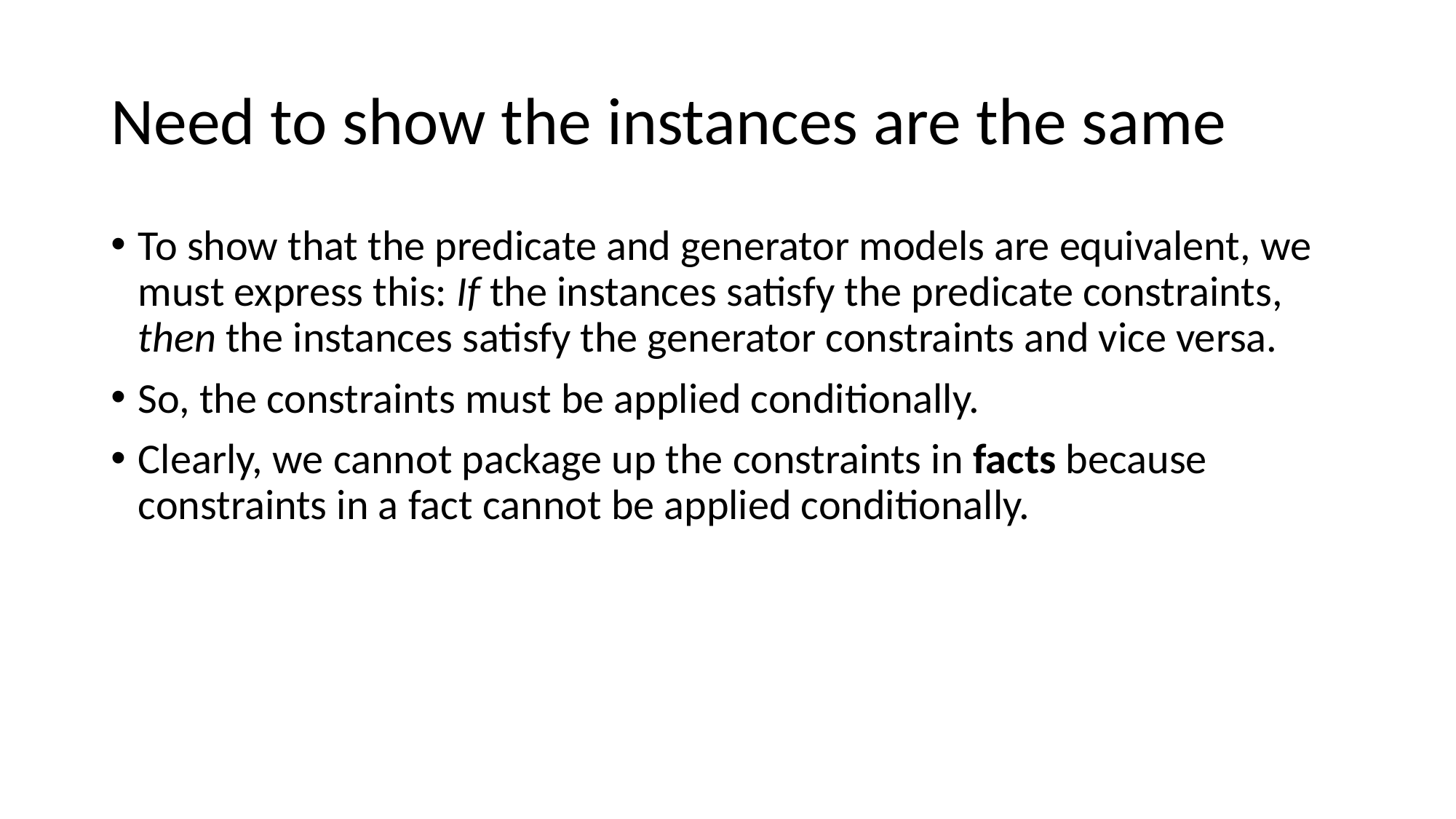

# Need to show the instances are the same
To show that the predicate and generator models are equivalent, we must express this: If the instances satisfy the predicate constraints, then the instances satisfy the generator constraints and vice versa.
So, the constraints must be applied conditionally.
Clearly, we cannot package up the constraints in facts because constraints in a fact cannot be applied conditionally.